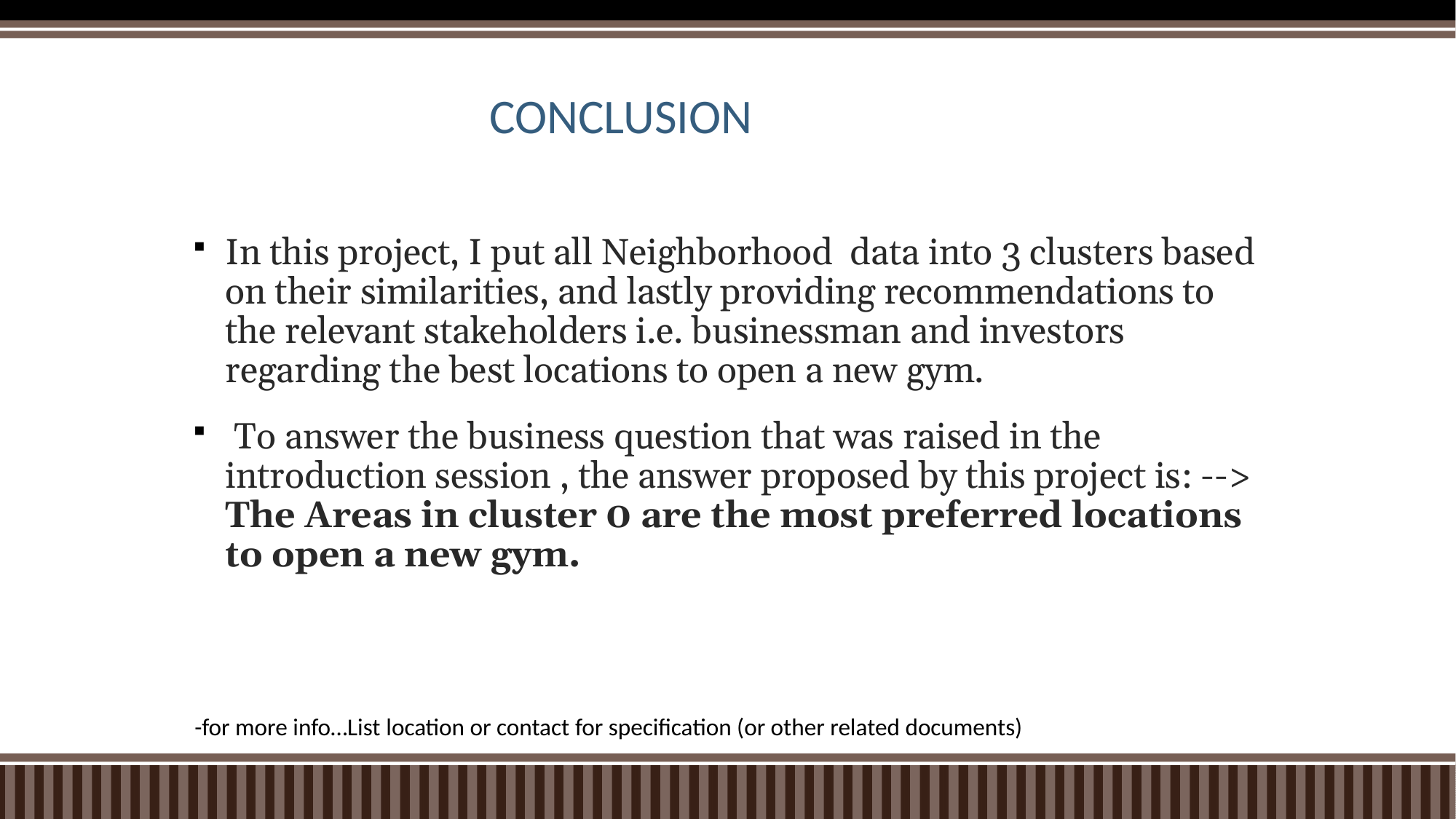

# CONCLUSION
In this project, I put all Neighborhood  data into 3 clusters based on their similarities, and lastly providing recommendations to the relevant stakeholders i.e. businessman and investors regarding the best locations to open a new gym.
 To answer the business question that was raised in the introduction session , the answer proposed by this project is: --> The Areas in cluster 0 are the most preferred locations to open a new gym.

-for more info…List location or contact for specification (or other related documents)